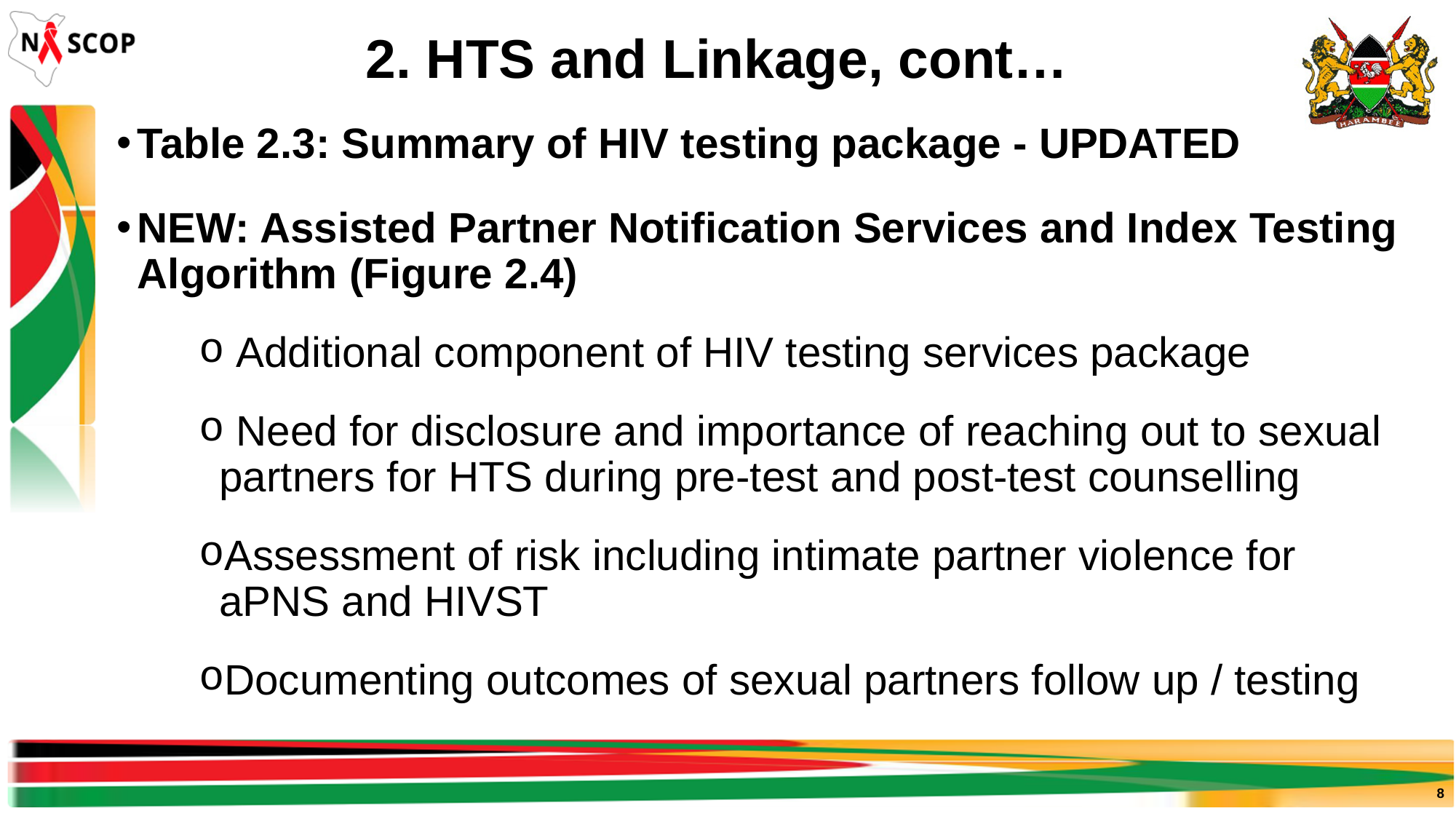

# 2. HTS and Linkage, cont…
Table 2.3: Summary of HIV testing package - UPDATED
NEW: Assisted Partner Notification Services and Index Testing Algorithm (Figure 2.4)
 Additional component of HIV testing services package
 Need for disclosure and importance of reaching out to sexual partners for HTS during pre-test and post-test counselling
Assessment of risk including intimate partner violence for aPNS and HIVST
Documenting outcomes of sexual partners follow up / testing

8